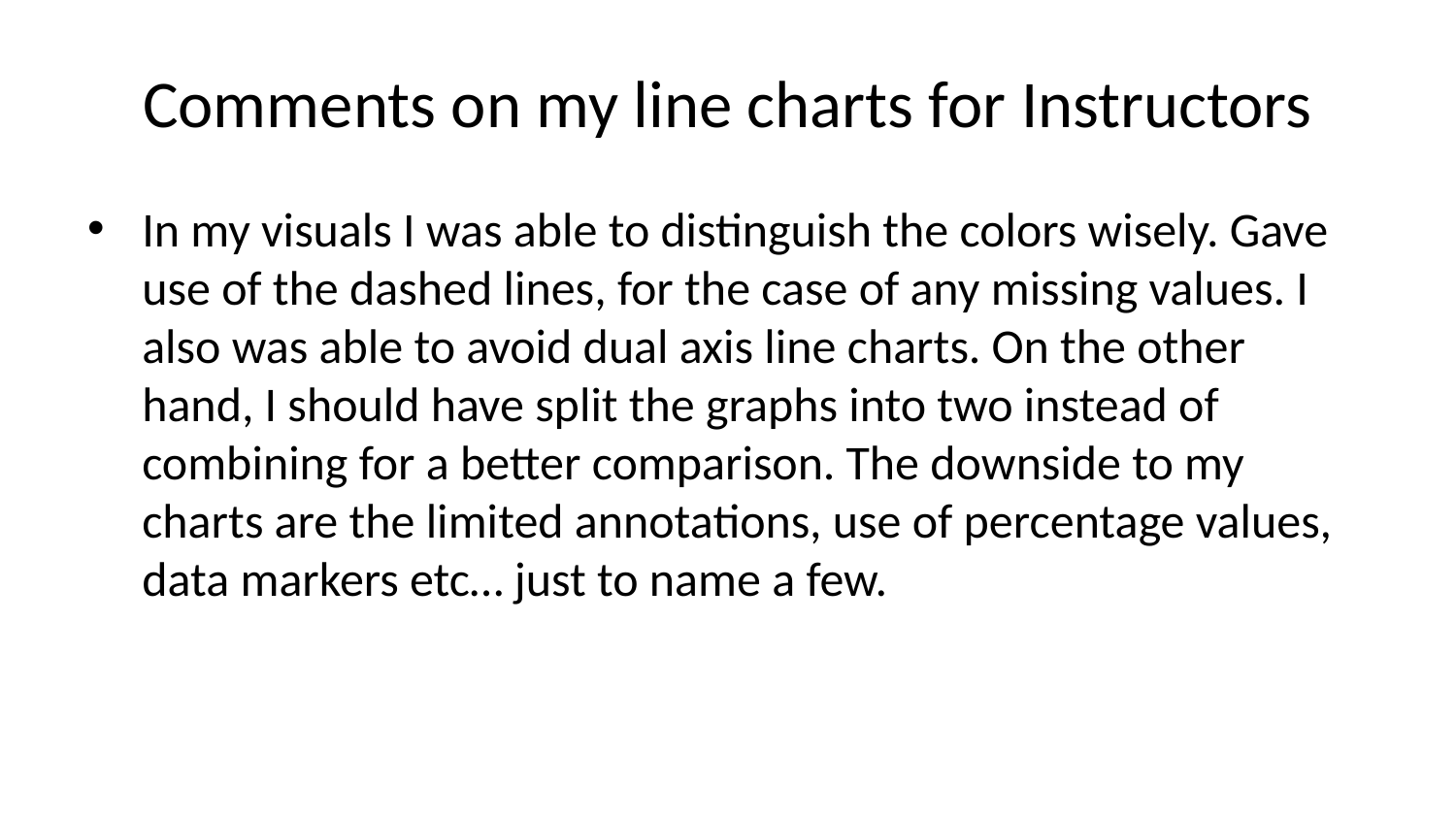

# Comments on my line charts for Instructors
In my visuals I was able to distinguish the colors wisely. Gave use of the dashed lines, for the case of any missing values. I also was able to avoid dual axis line charts. On the other hand, I should have split the graphs into two instead of combining for a better comparison. The downside to my charts are the limited annotations, use of percentage values, data markers etc… just to name a few.